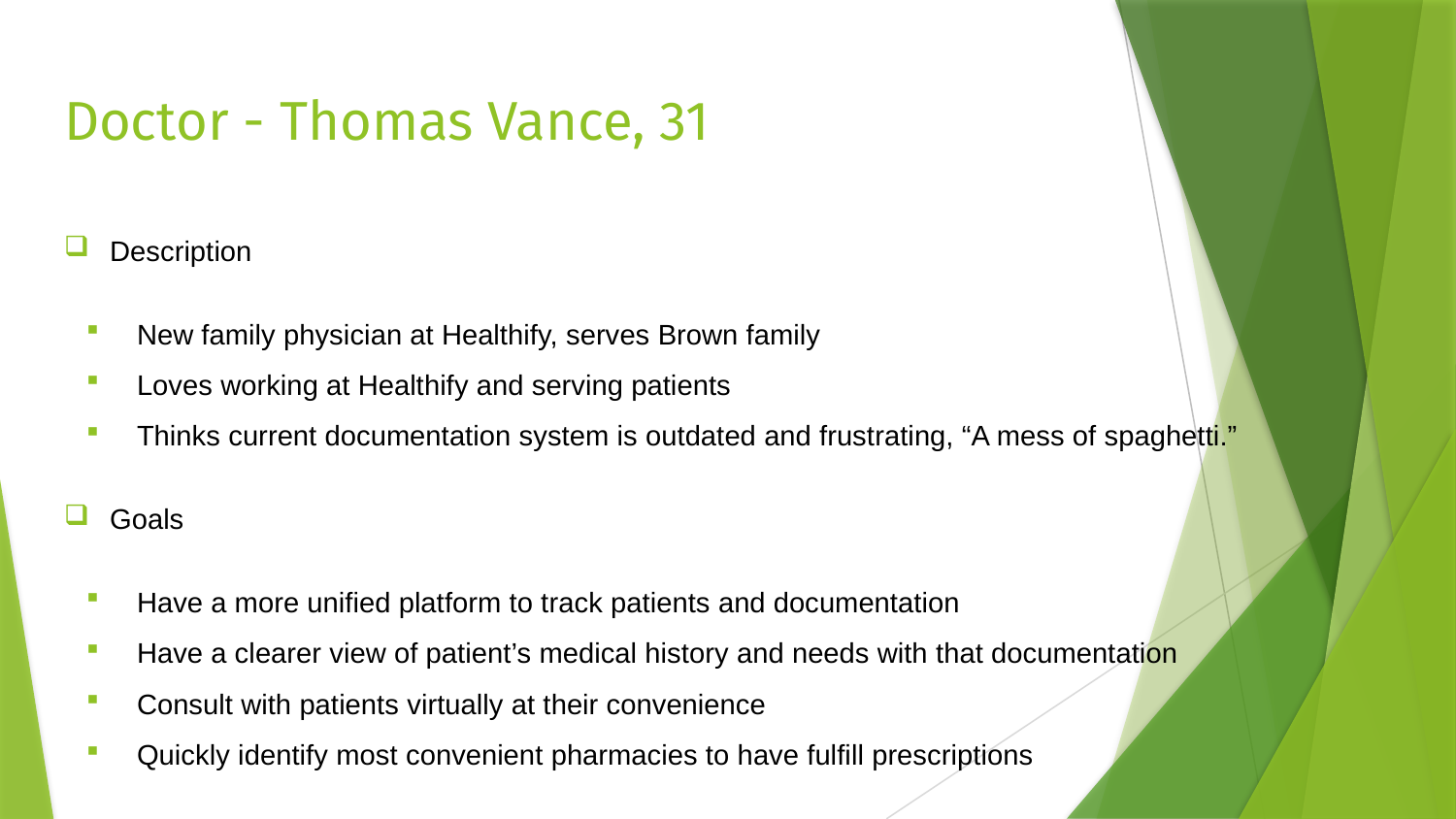

# Doctor - Thomas Vance, 31
Description
New family physician at Healthify, serves Brown family
Loves working at Healthify and serving patients
Thinks current documentation system is outdated and frustrating, “A mess of spaghetti.”
Goals
Have a more unified platform to track patients and documentation
Have a clearer view of patient’s medical history and needs with that documentation
Consult with patients virtually at their convenience
Quickly identify most convenient pharmacies to have fulfill prescriptions